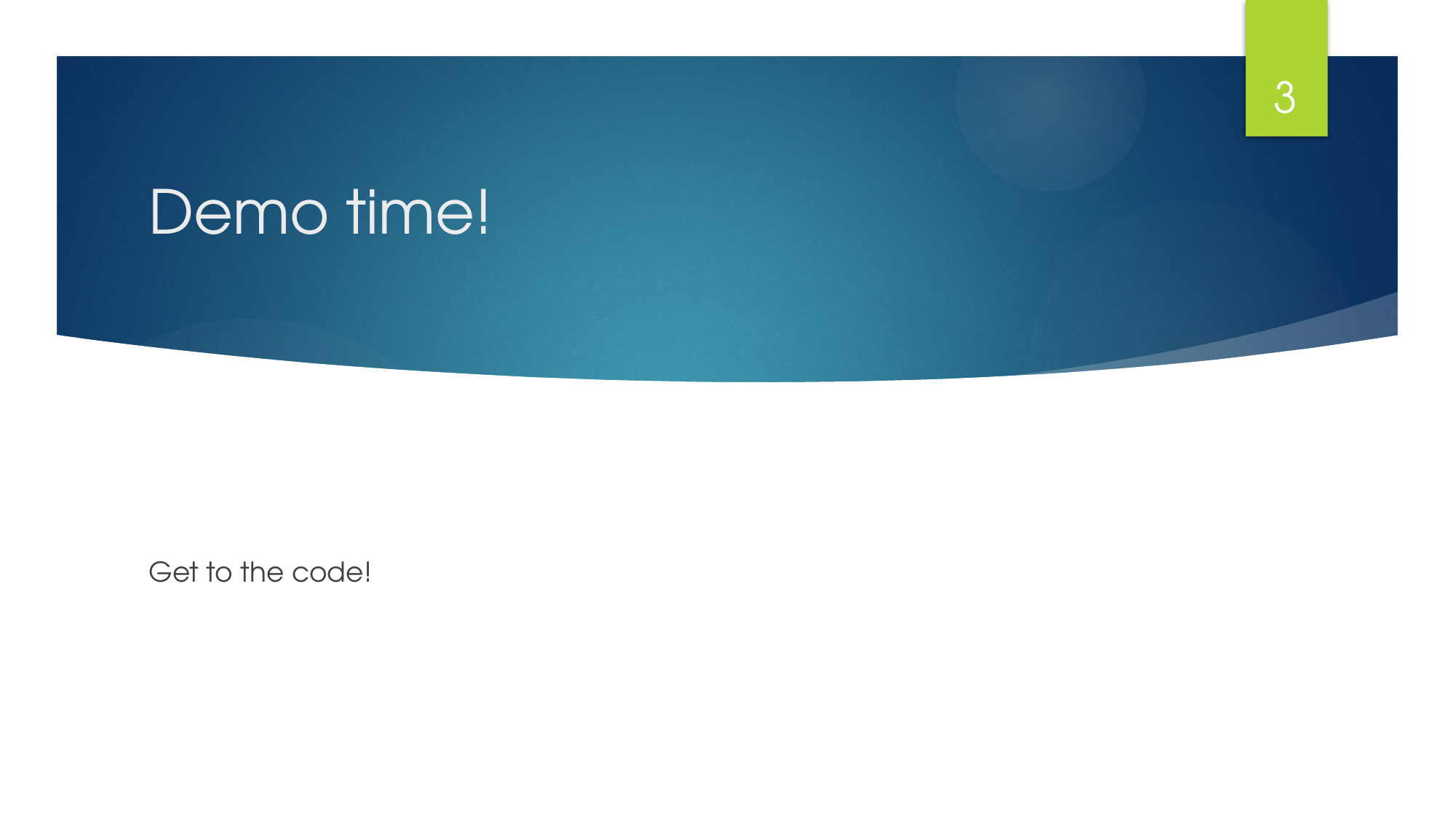

3
# Demo time!
Get to the code!